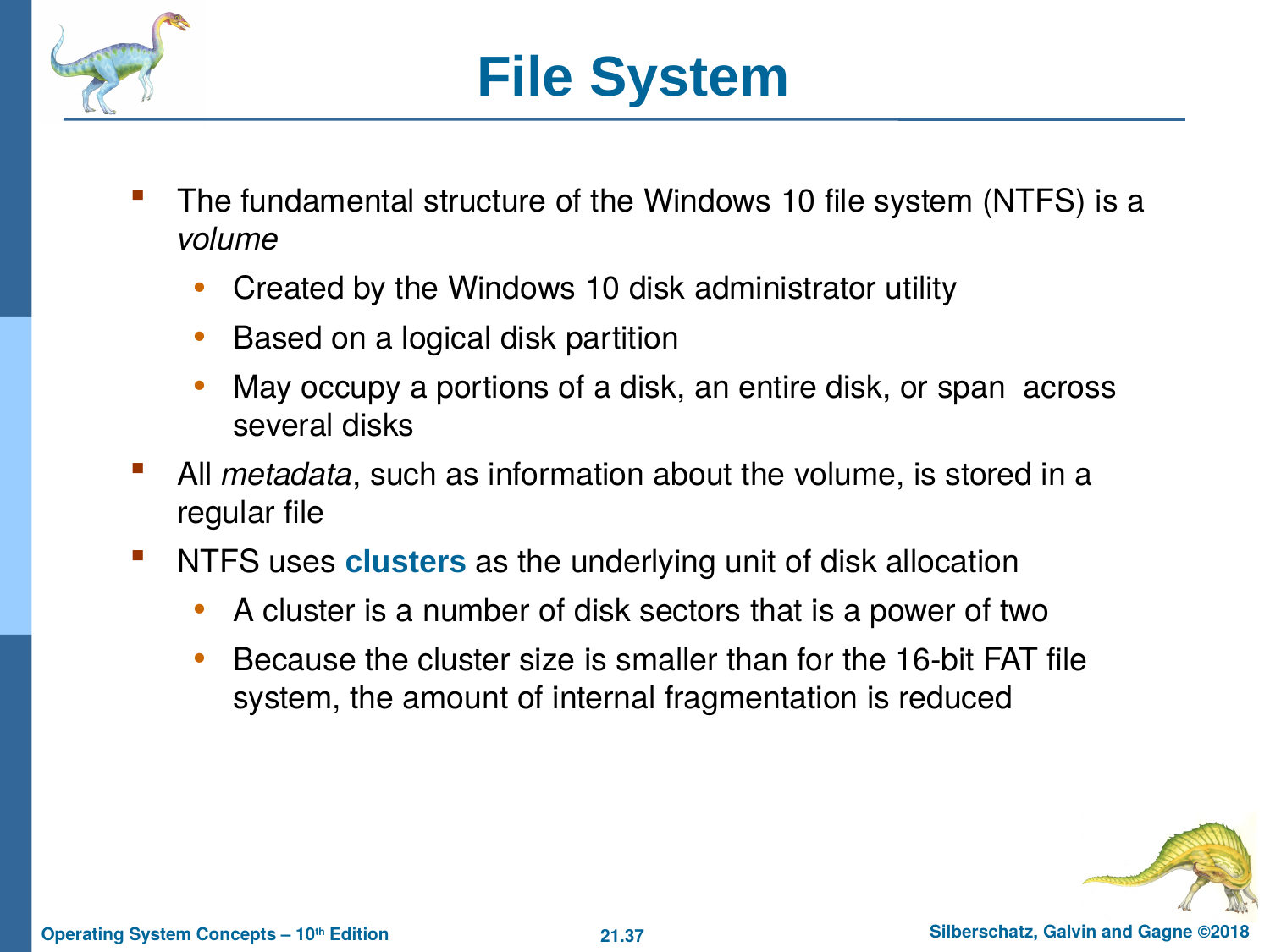

# File System
The fundamental structure of the Windows 10 file system (NTFS) is a volume
Created by the Windows 10 disk administrator utility
Based on a logical disk partition
May occupy a portions of a disk, an entire disk, or span  across several disks
All metadata, such as information about the volume, is stored in a regular file
NTFS uses clusters as the underlying unit of disk allocation
A cluster is a number of disk sectors that is a power of two
Because the cluster size is smaller than for the 16-bit FAT file system, the amount of internal fragmentation is reduced